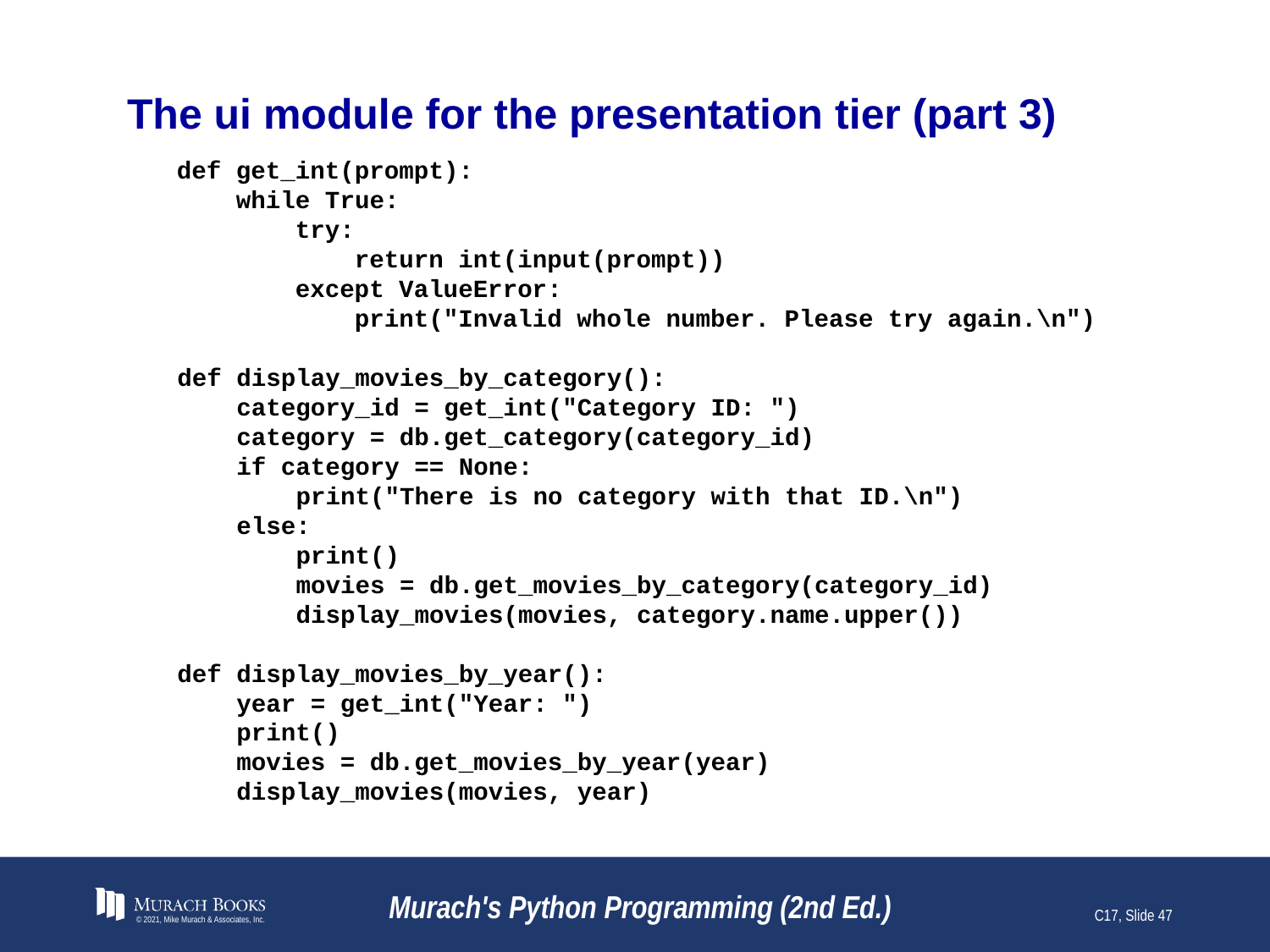

# The ui module for the presentation tier (part 3)
def get_int(prompt):
    while True:
        try:
            return int(input(prompt))
        except ValueError:
            print("Invalid whole number. Please try again.\n")

def display_movies_by_category():
    category_id = get_int("Category ID: ")
    category = db.get_category(category_id)
    if category == None:
        print("There is no category with that ID.\n")
    else:
        print()
        movies = db.get_movies_by_category(category_id)
        display_movies(movies, category.name.upper())

def display_movies_by_year():
    year = get_int("Year: ")
    print()
    movies = db.get_movies_by_year(year)
    display_movies(movies, year)

© 2021, Mike Murach & Associates, Inc.
Murach's Python Programming (2nd Ed.)

C17, Slide 47